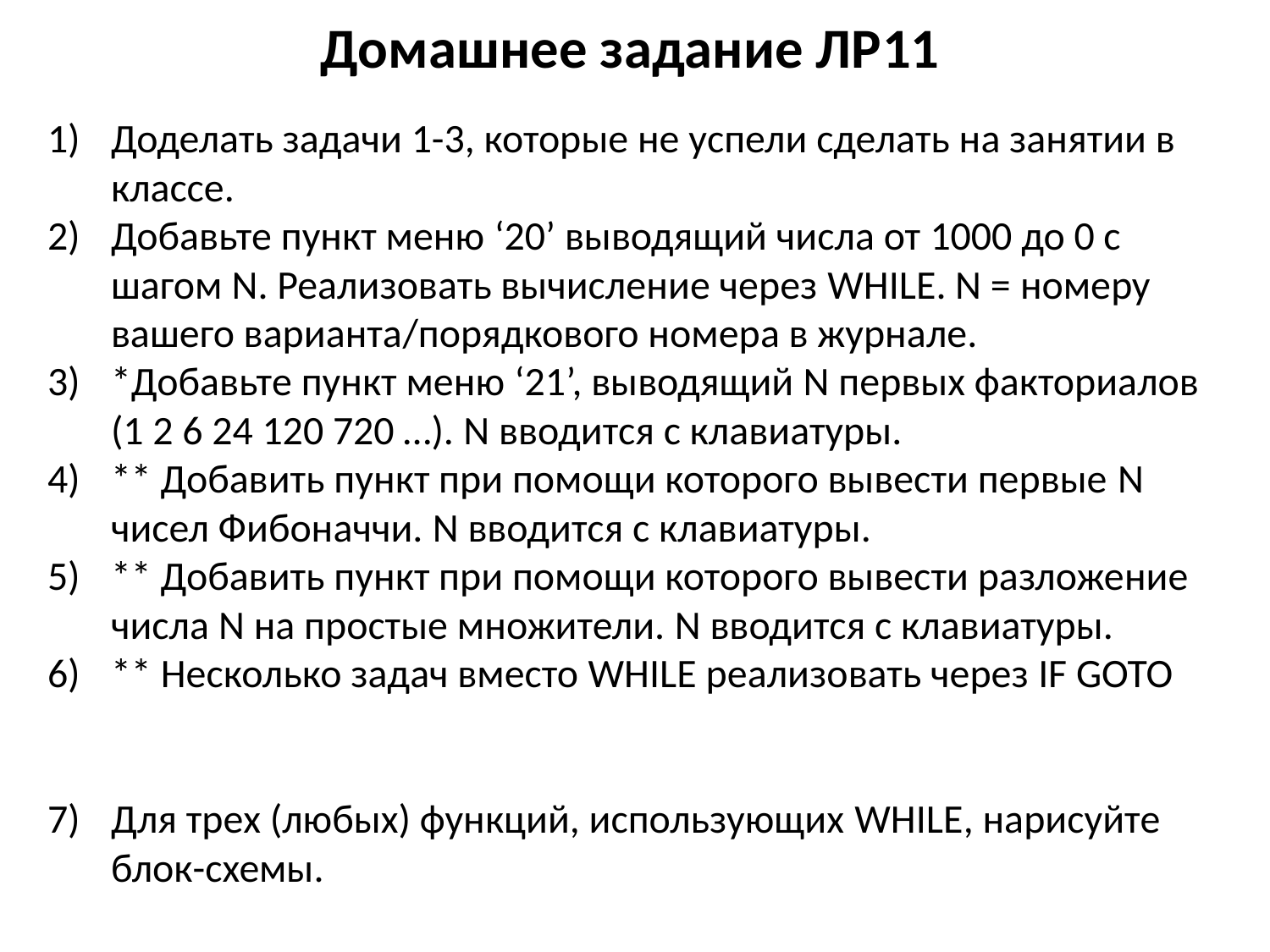

# Домашнее задание ЛР11
Доделать задачи 1-3, которые не успели сделать на занятии в классе.
Добавьте пункт меню ‘20’ выводящий числа от 1000 до 0 с шагом N. Реализовать вычисление через WHILE. N = номеру вашего варианта/порядкового номера в журнале.
*Добавьте пункт меню ‘21’, выводящий N первых факториалов (1 2 6 24 120 720 …). N вводится с клавиатуры.
** Добавить пункт при помощи которого вывести первые N чисел Фибоначчи. N вводится с клавиатуры.
** Добавить пункт при помощи которого вывести разложение числа N на простые множители. N вводится с клавиатуры.
** Несколько задач вместо WHILE реализовать через IF GOTO

Для трех (любых) функций, использующих WHILE, нарисуйте блок-схемы.